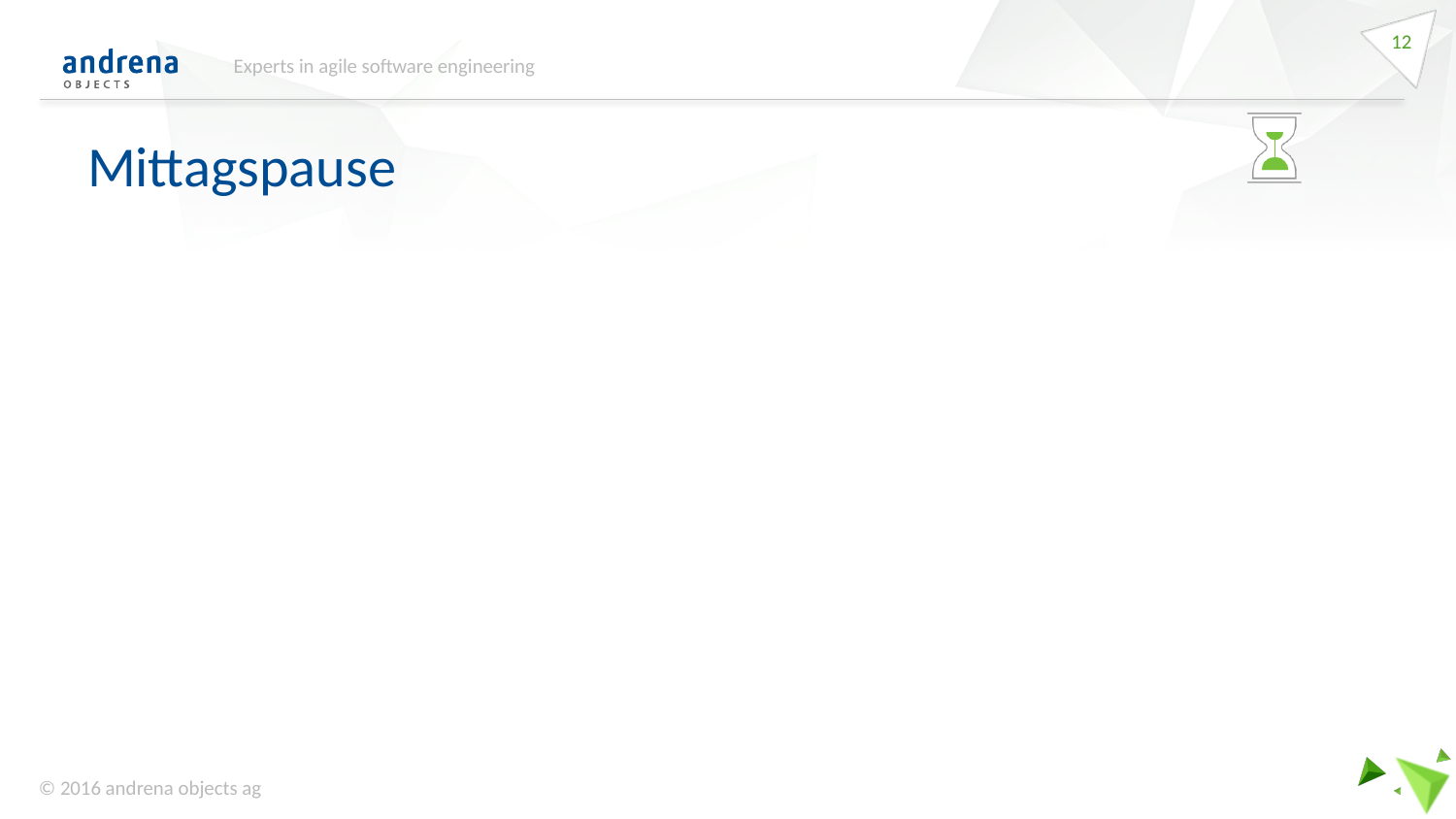

12
Experts in agile software engineering
# Mittagspause